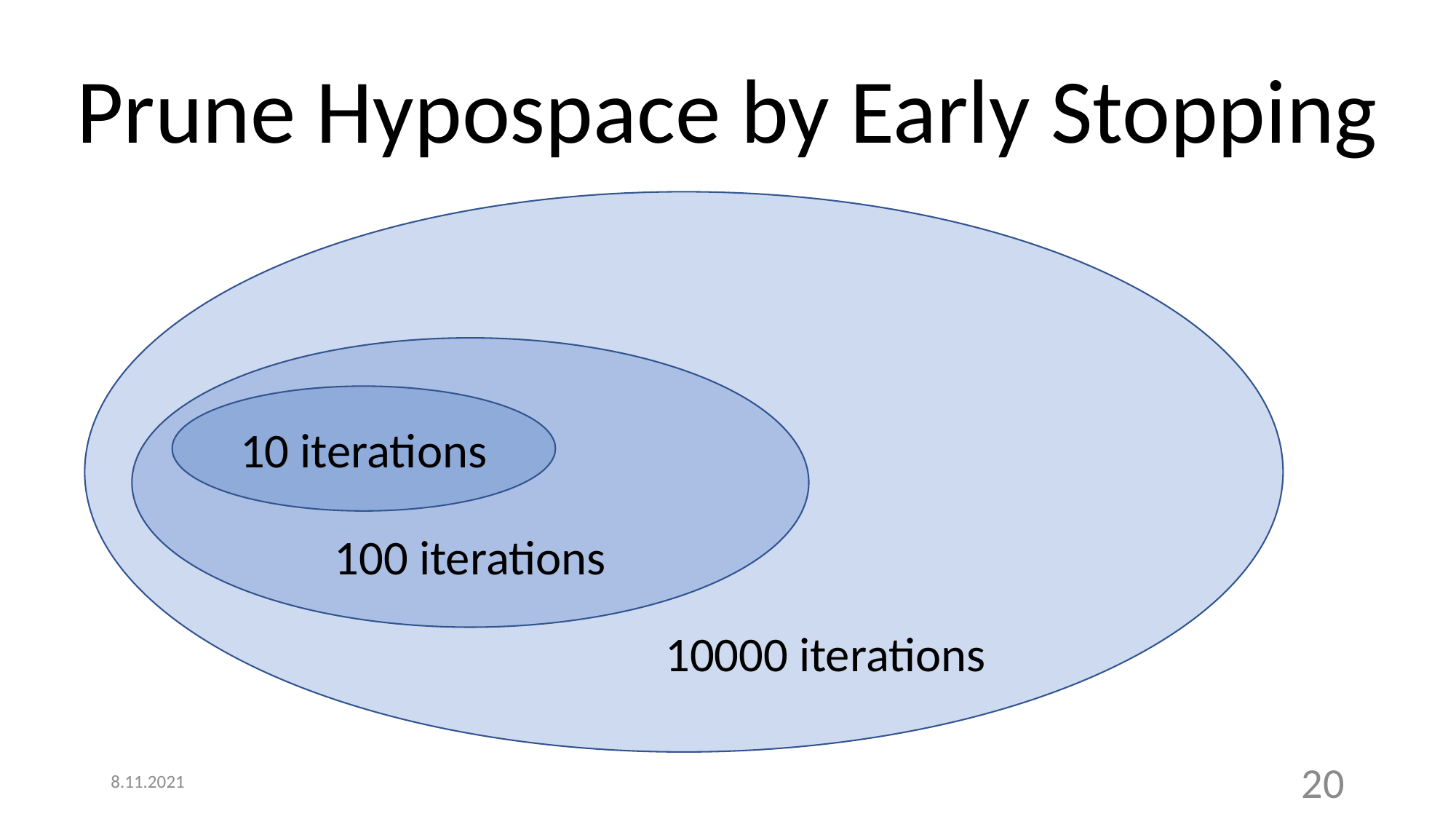

Prune Hypospace by Early Stopping

                          10000 iterations

100 iterations
10 iterations
8.11.2021
20